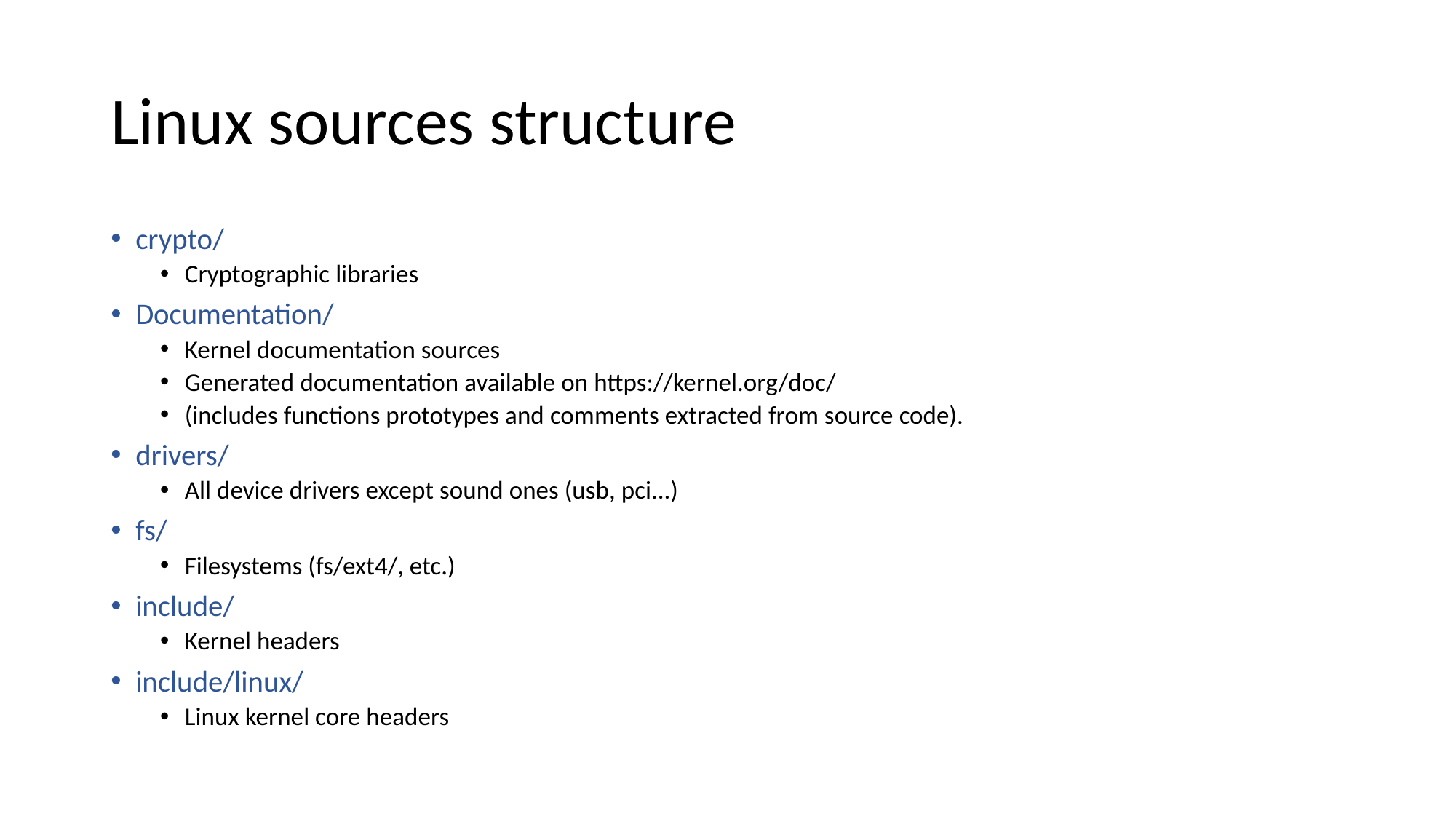

# Linux sources structure
crypto/
Cryptographic libraries
Documentation/
Kernel documentation sources
Generated documentation available on https://kernel.org/doc/
(includes functions prototypes and comments extracted from source code).
drivers/
All device drivers except sound ones (usb, pci...)
fs/
Filesystems (fs/ext4/, etc.)
include/
Kernel headers
include/linux/
Linux kernel core headers